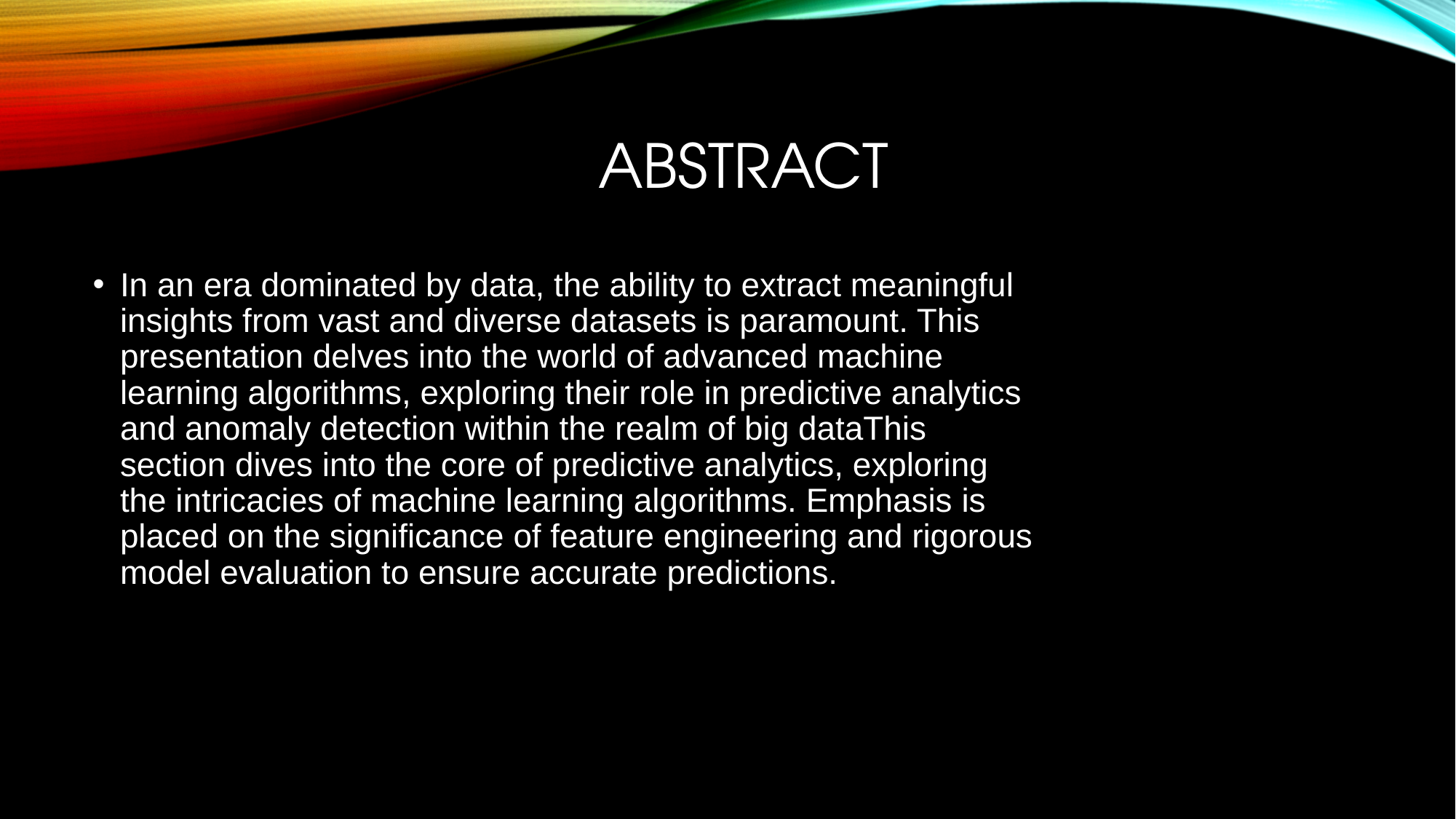

# Abstract
In an era dominated by data, the ability to extract meaningful insights from vast and diverse datasets is paramount. This presentation delves into the world of advanced machine learning algorithms, exploring their role in predictive analytics and anomaly detection within the realm of big dataThis section dives into the core of predictive analytics, exploring the intricacies of machine learning algorithms. Emphasis is placed on the significance of feature engineering and rigorous model evaluation to ensure accurate predictions.